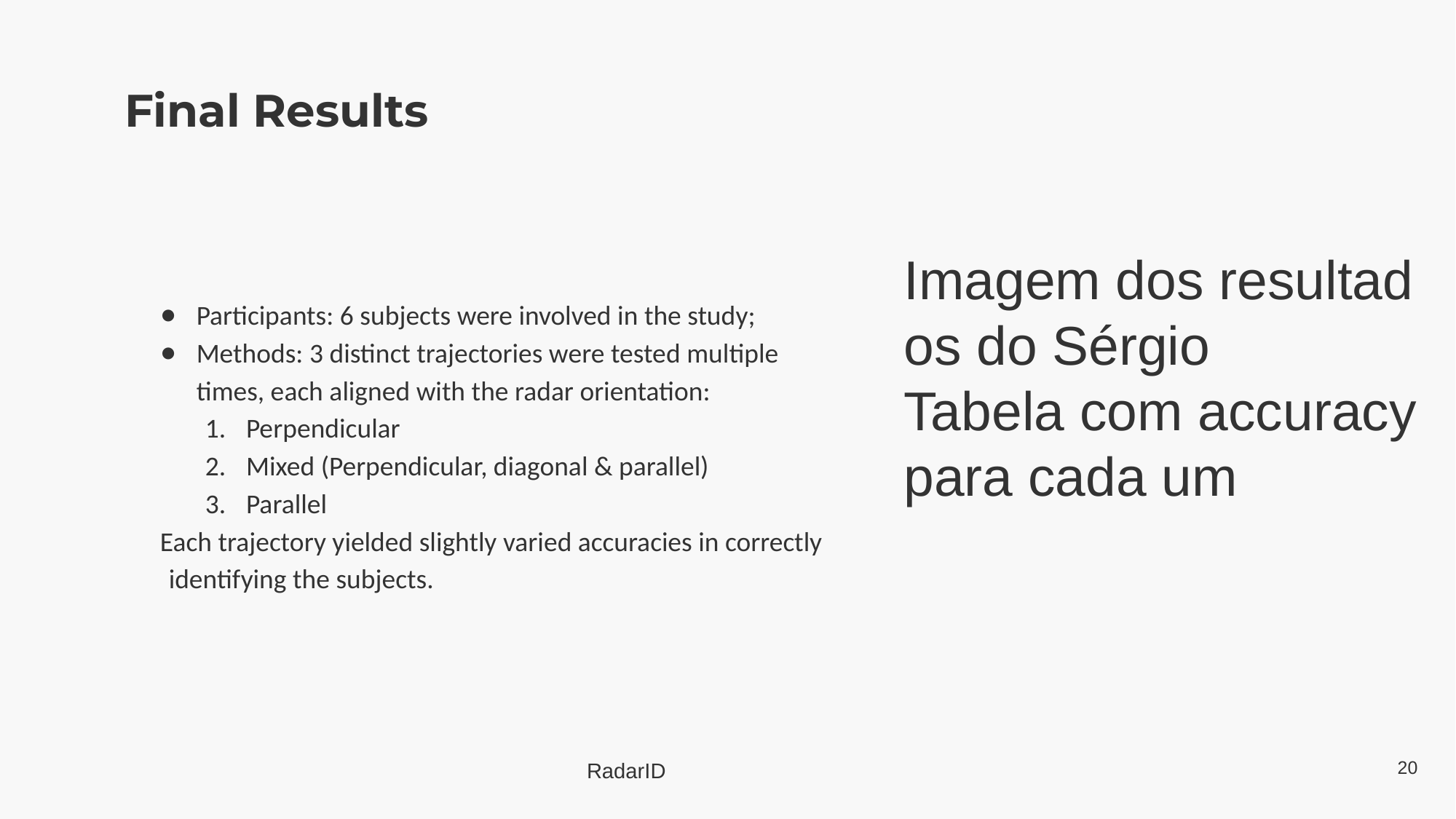

# Final Results
Imagem dos resultados do Sérgio
Tabela com accuracy para cada um
Participants: 6 subjects were involved in the study;
Methods: 3 distinct trajectories were tested multiple times, each aligned with the radar orientation:
Perpendicular
Mixed (Perpendicular, diagonal & parallel)
Parallel
Each trajectory yielded slightly varied accuracies in correctly identifying the subjects.

20
RadarID